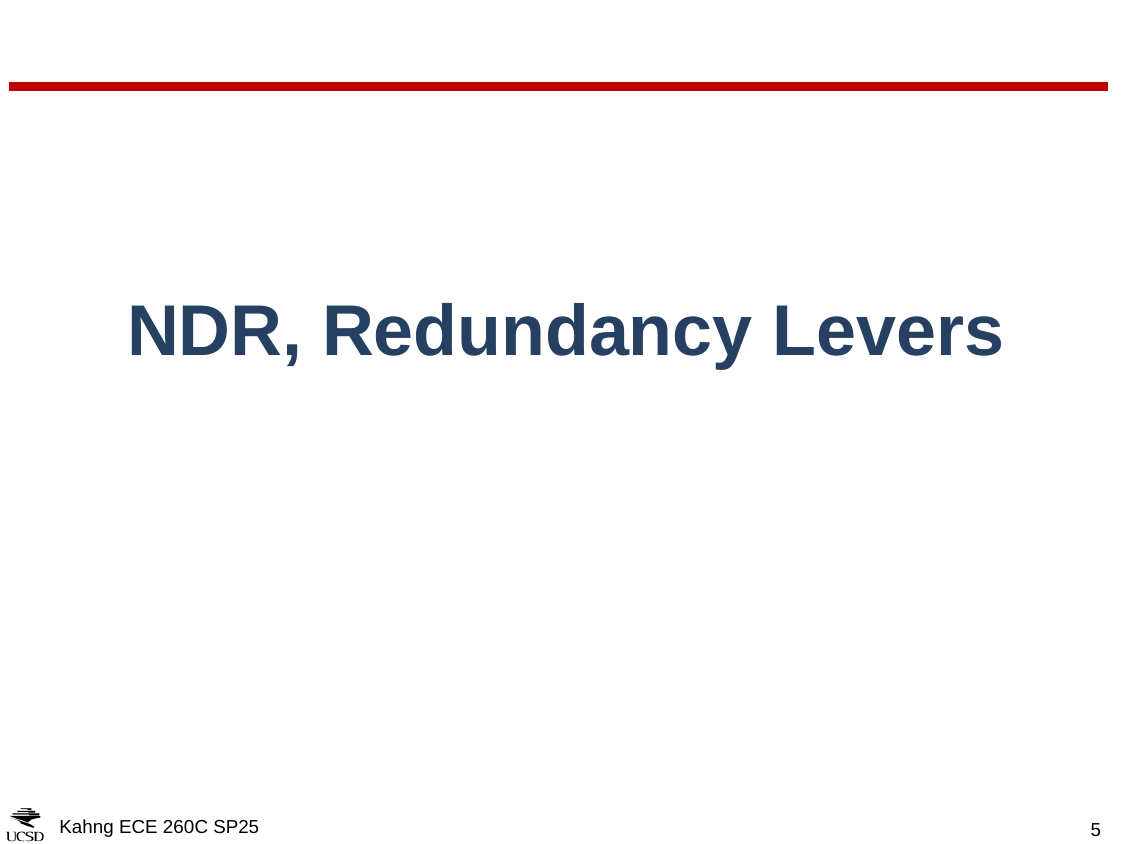

# NDR, Redundancy Levers

Kahng ECE 260C SP25